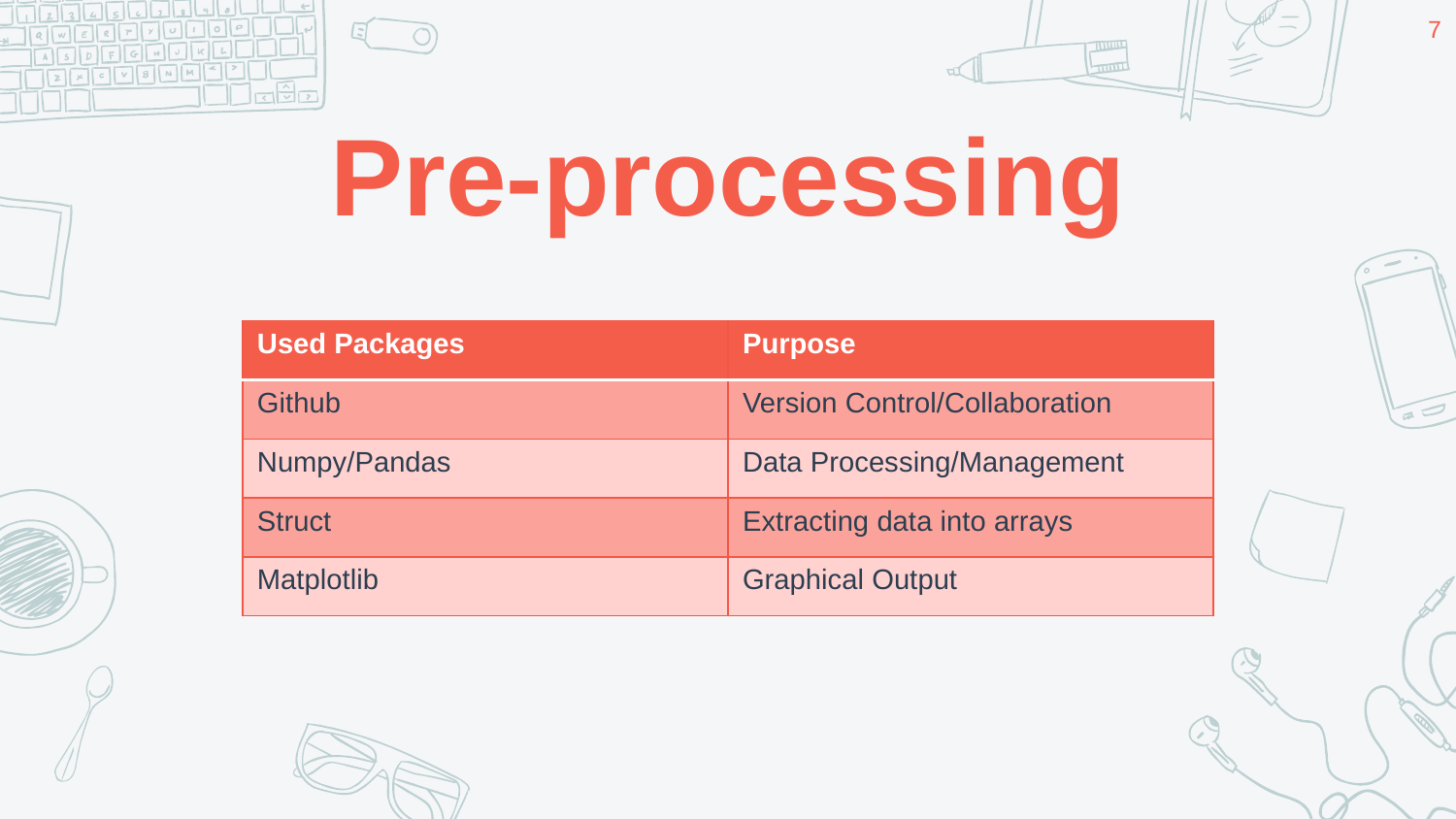

7
# Pre-processing
| Used Packages | Purpose |
| --- | --- |
| Github | Version Control/Collaboration |
| Numpy/Pandas | Data Processing/Management |
| Struct | Extracting data into arrays |
| Matplotlib | Graphical Output |